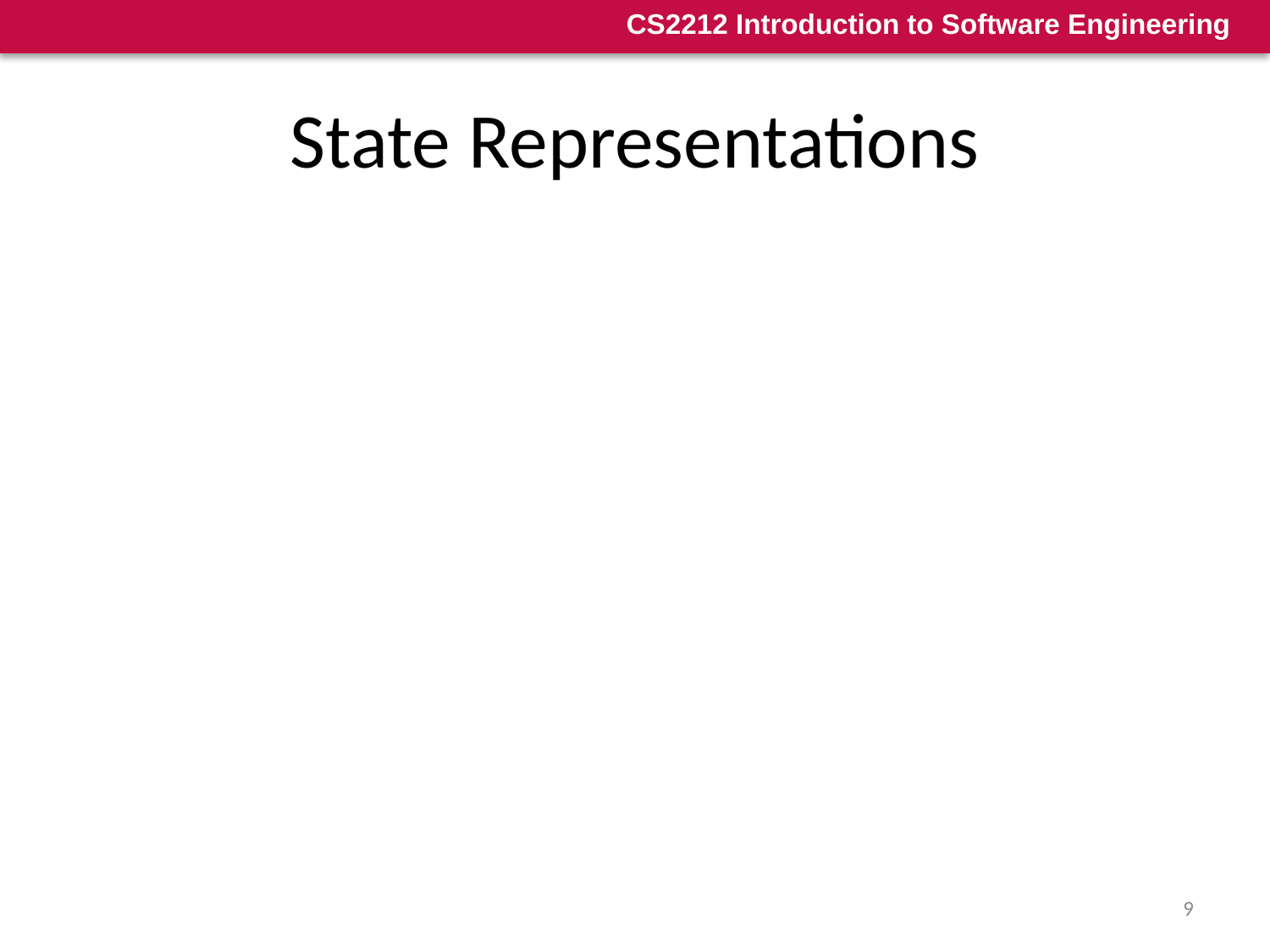

# State Representations
The state of a system is a set of observable circumstances that characterizes the behavior of the system at a given time
In the context of behavioral modeling, two different characterizations of states must be considered:
The state of each class as the system performs its function and
The state of the system as observed from the outside as the system performs its function
9